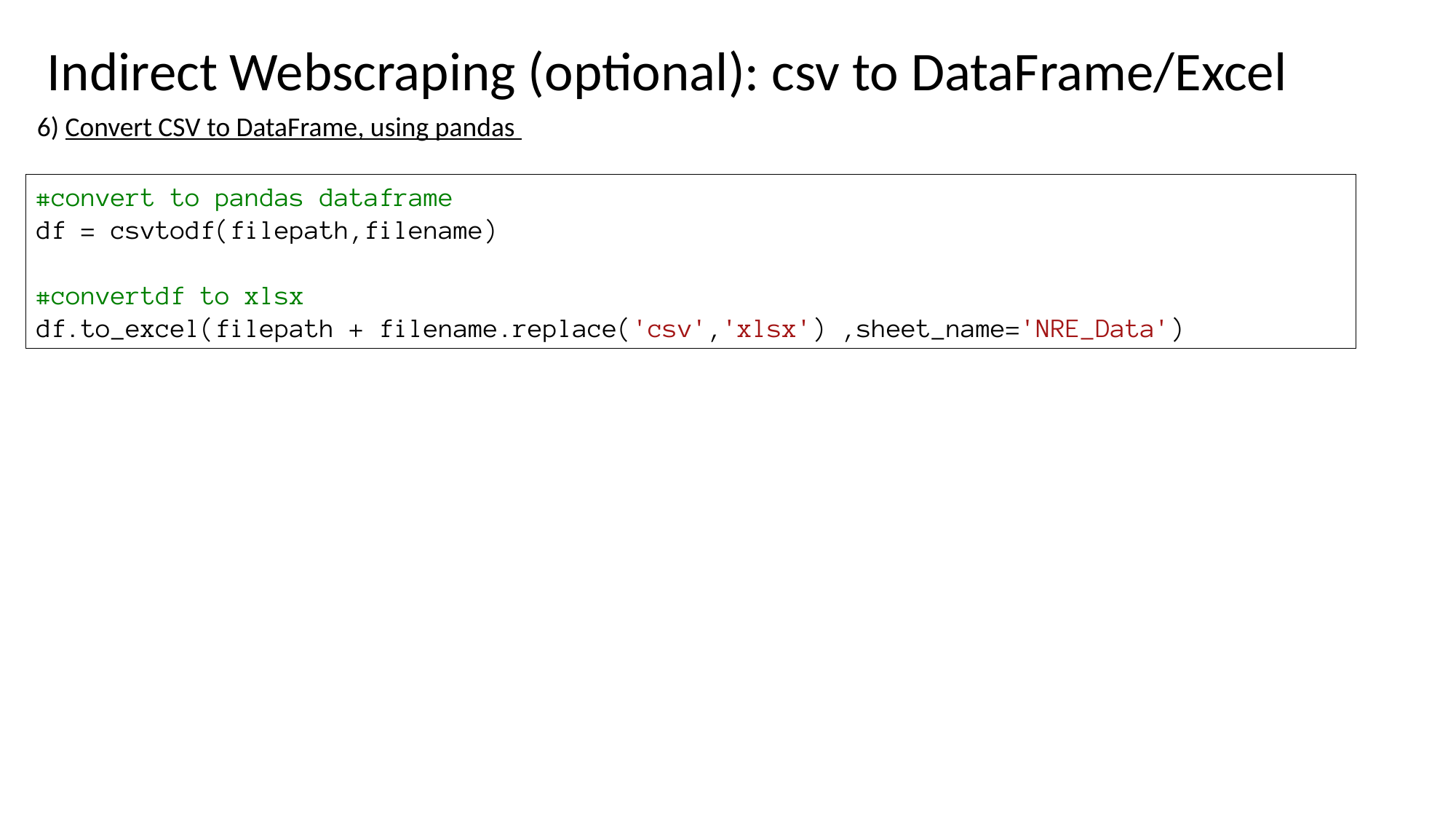

Indirect Webscraping (optional): csv to DataFrame/Excel
6) Convert CSV to DataFrame, using pandas
#convert to pandas dataframe
df = csvtodf(filepath,filename)

#convertdf to xlsx
df.to_excel(filepath + filename.replace('csv','xlsx') ,sheet_name='NRE_Data')